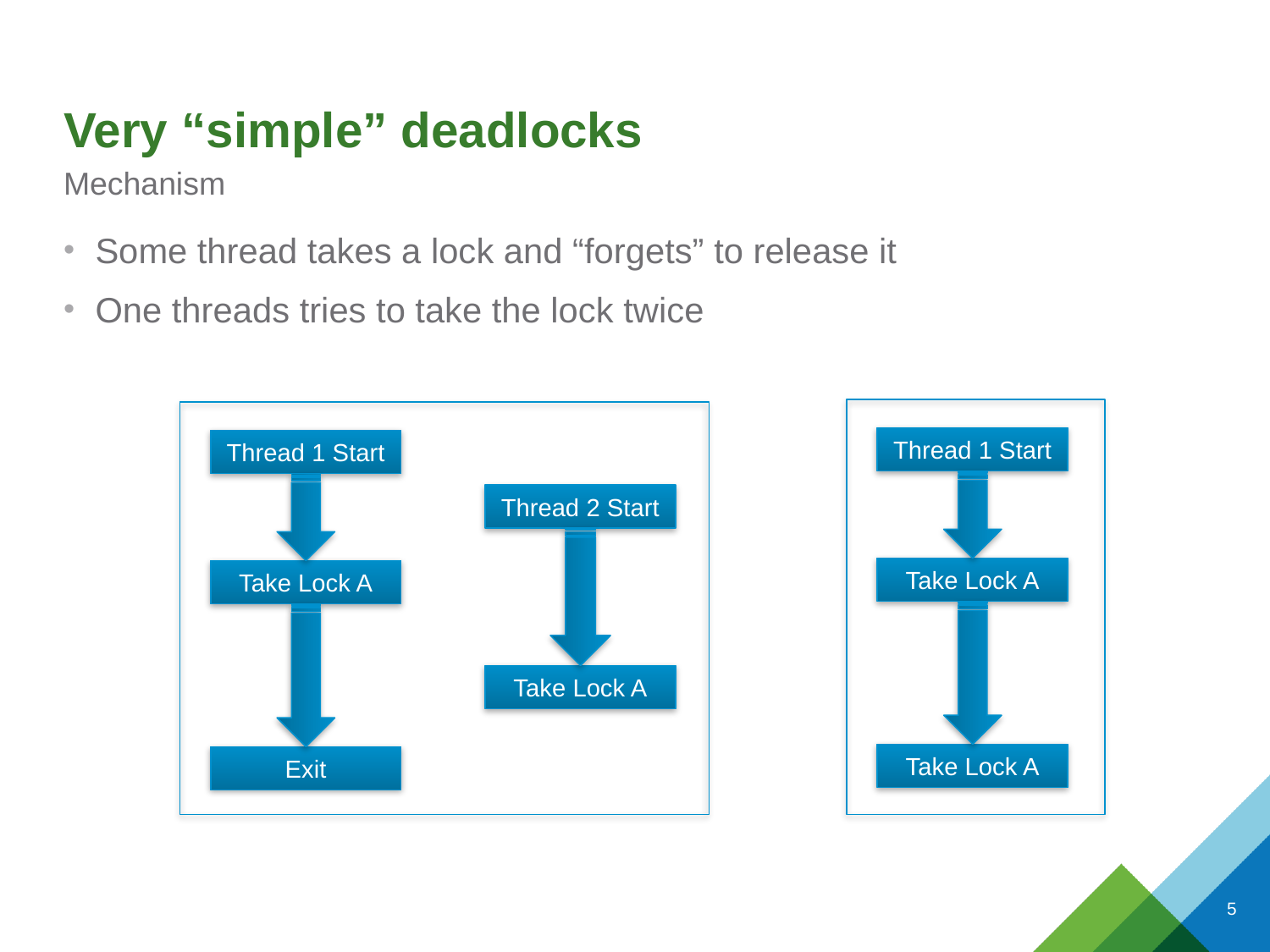

# Very “simple” deadlocks
Mechanism
Some thread takes a lock and “forgets” to release it
One threads tries to take the lock twice

Thread 1 Start
Thread 1 Start
Thread 2 Start

Take Lock A
Take Lock A

Take Lock A
Take Lock A
Exit
5